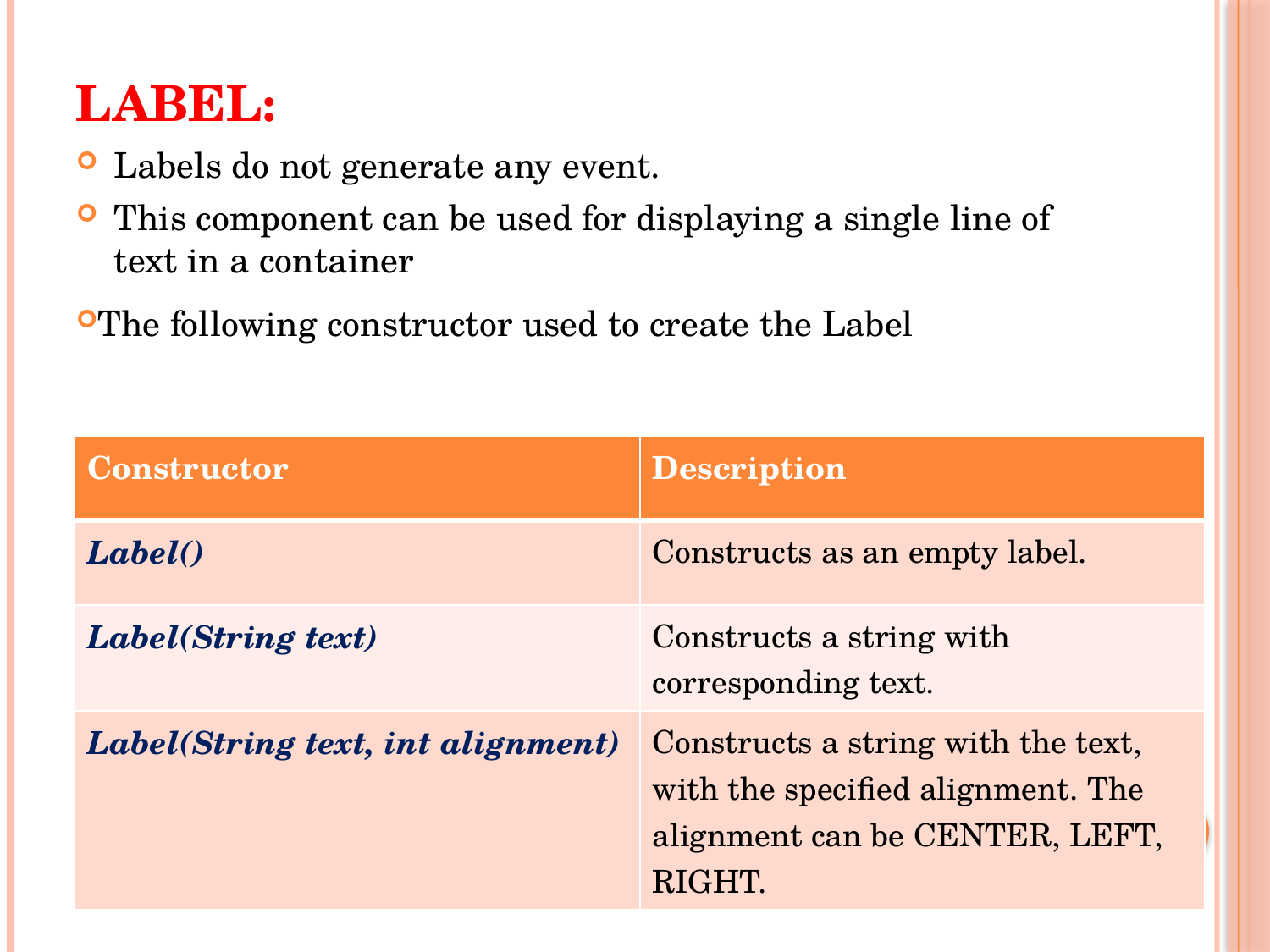

# LABEL:
Labels do not generate any event.
This component can be used for displaying a single line of text in a container
The following constructor used to create the Label

| Constructor | Description |
| --- | --- |
| Label() | Constructs as an empty label. |
| Label(String text) | Constructs a string with corresponding text. |
| Label(String text, int alignment) | Constructs a string with the text, with the specified alignment. The alignment can be CENTER, LEFT, RIGHT. |